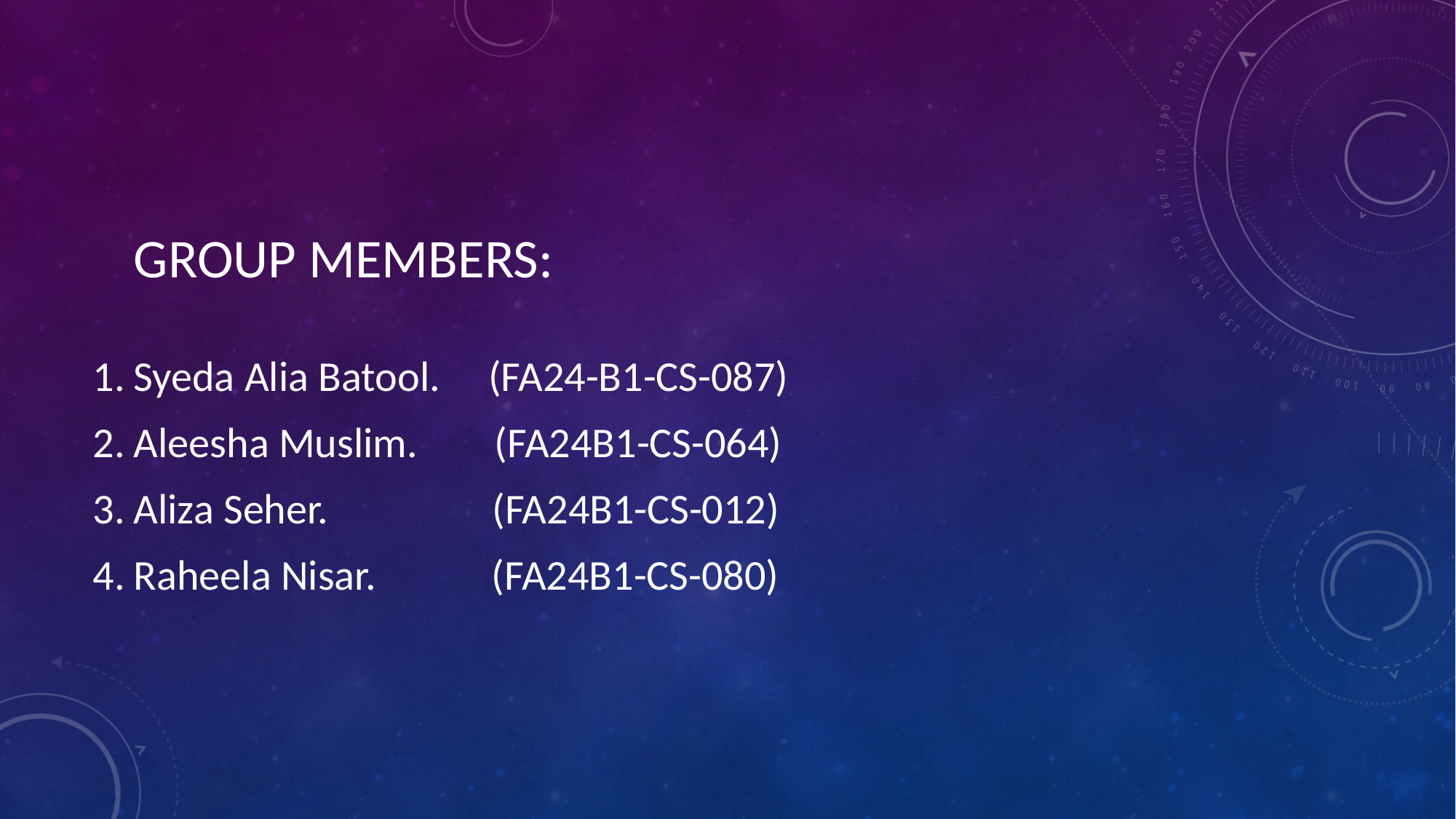

# Group members:
Syeda Alia Batool.     (FA24-B1-CS-087)
Aleesha Muslim.        (FA24B1-CS-064)
Aliza Seher.                 (FA24B1-CS-012)
Raheela Nisar.            (FA24B1-CS-080)